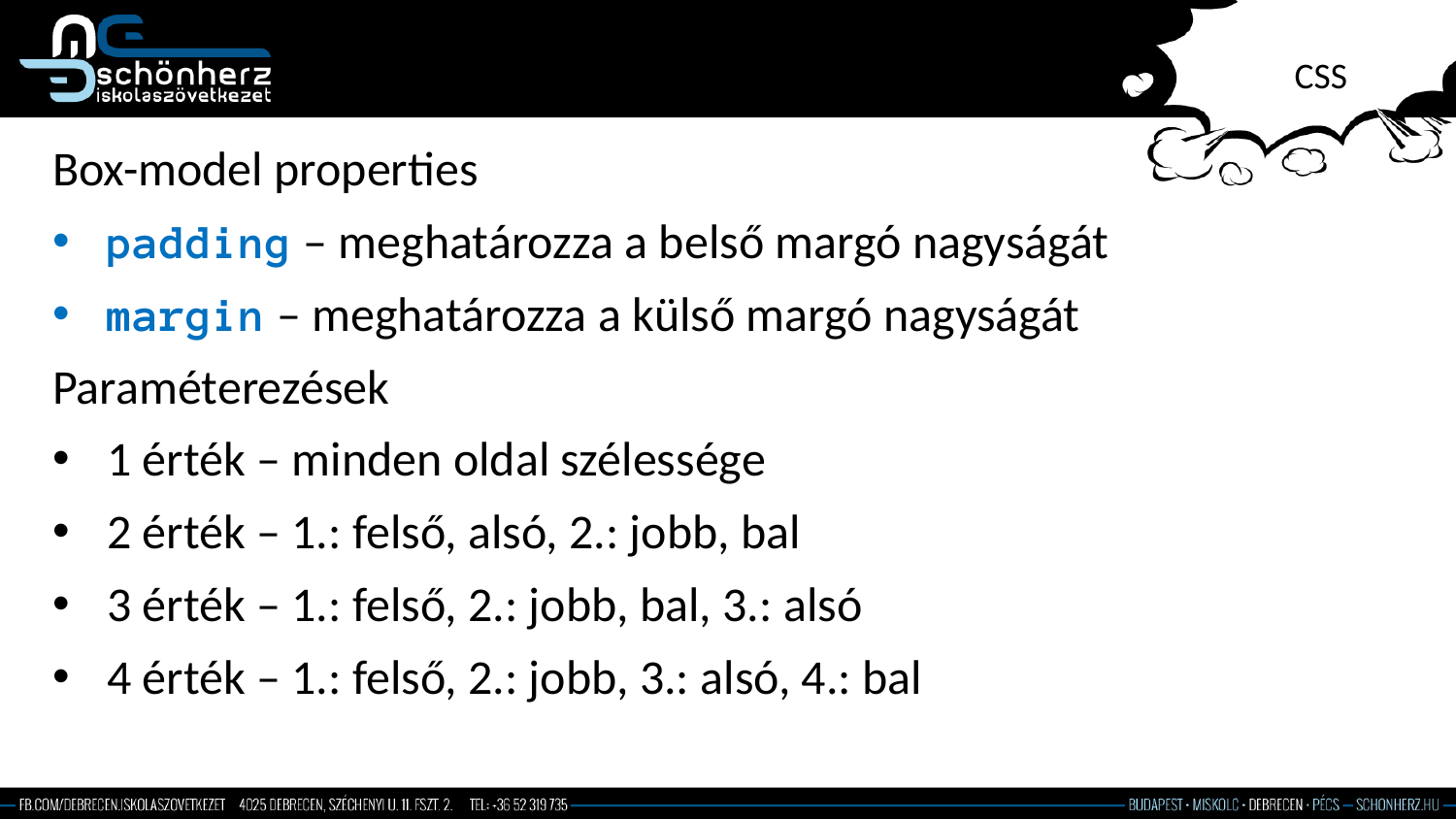

# CSS
Box-model properties
padding – meghatározza a belső margó nagyságát
margin – meghatározza a külső margó nagyságát
Paraméterezések
1 érték – minden oldal szélessége
2 érték – 1.: felső, alsó, 2.: jobb, bal
3 érték – 1.: felső, 2.: jobb, bal, 3.: alsó
4 érték – 1.: felső, 2.: jobb, 3.: alsó, 4.: bal